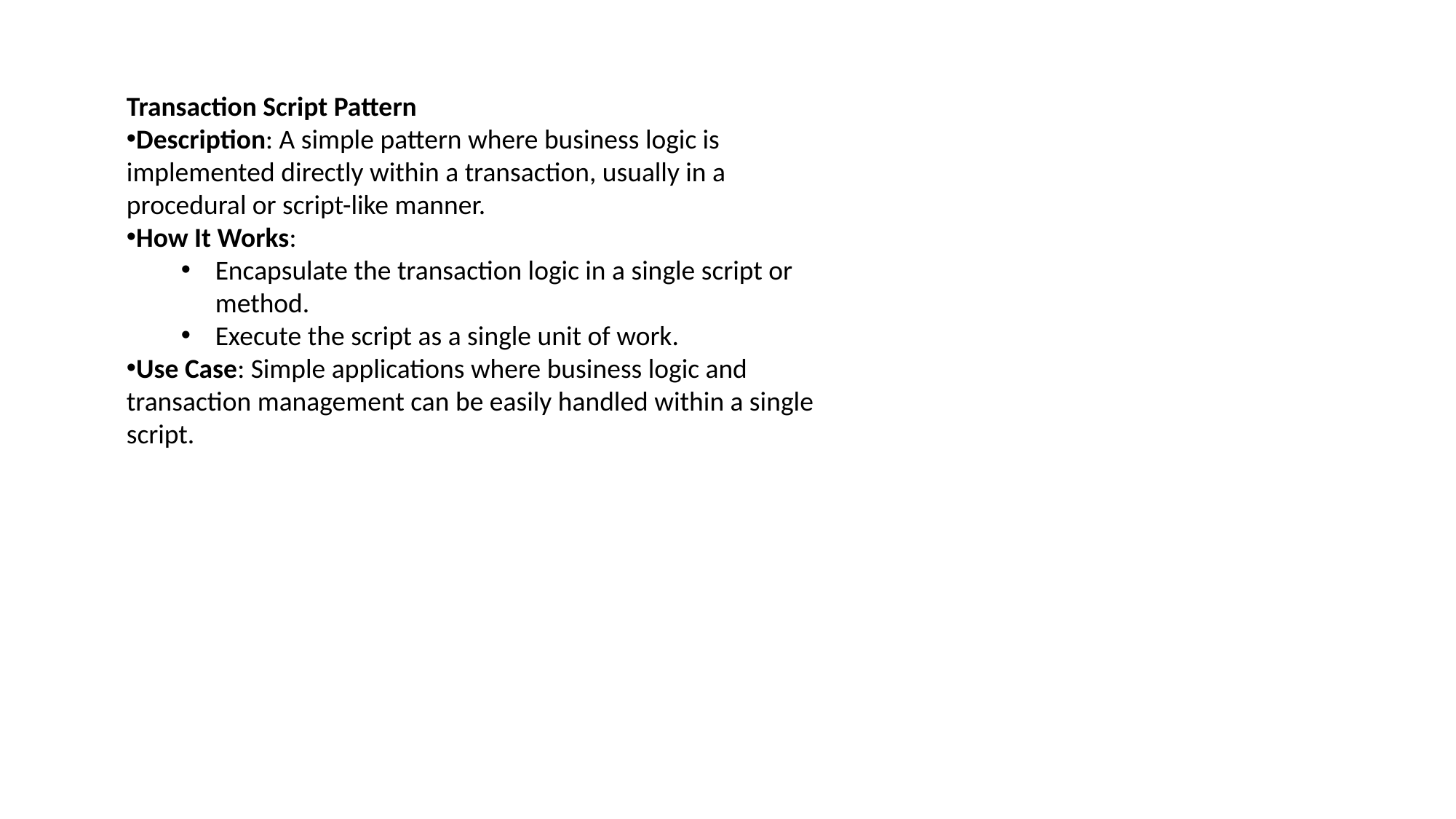

Transaction Script Pattern
Description: A simple pattern where business logic is implemented directly within a transaction, usually in a procedural or script-like manner.
How It Works:
Encapsulate the transaction logic in a single script or method.
Execute the script as a single unit of work.
Use Case: Simple applications where business logic and transaction management can be easily handled within a single script.